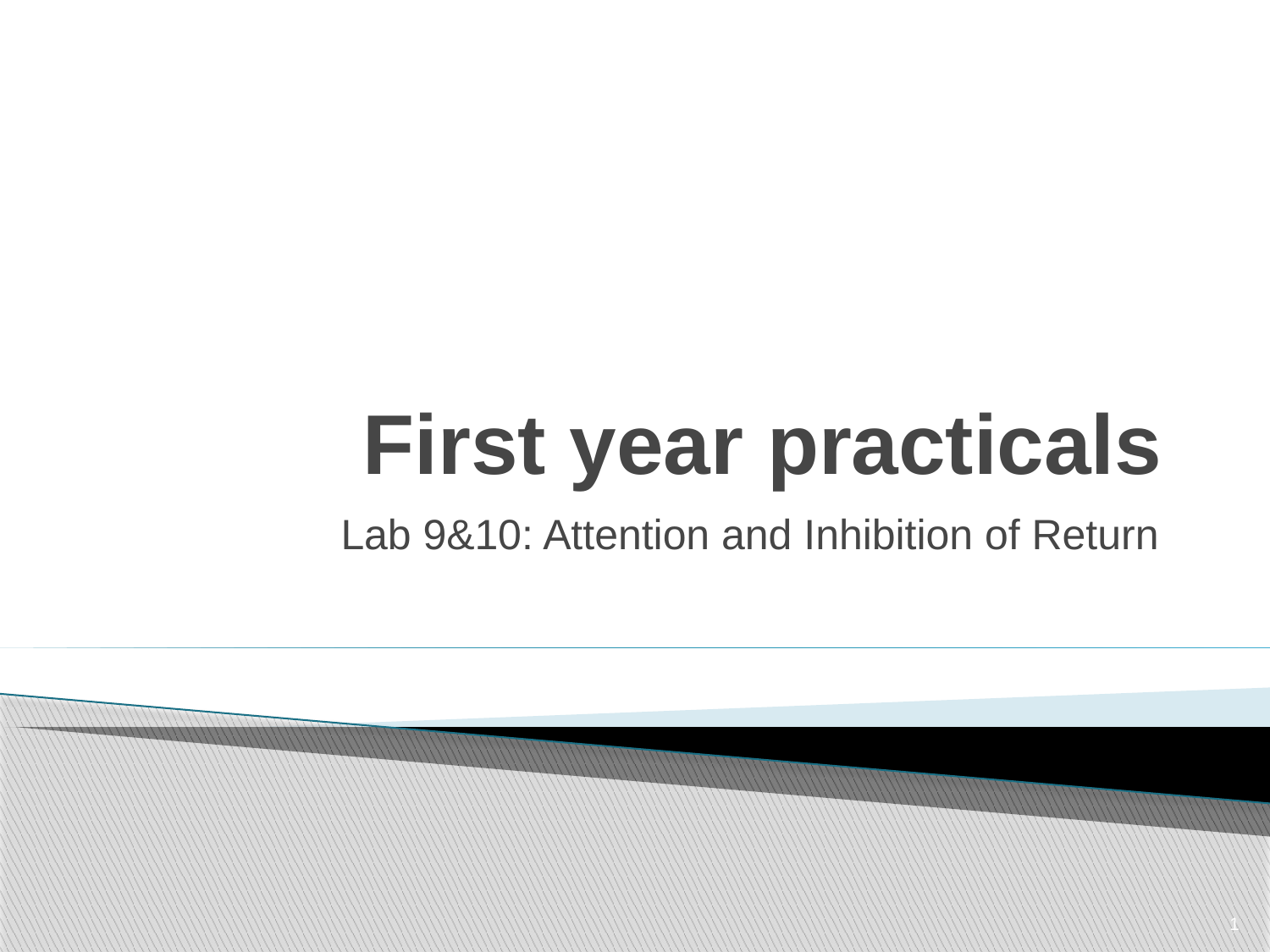

# First year practicals
Lab 9&10: Attention and Inhibition of Return
1